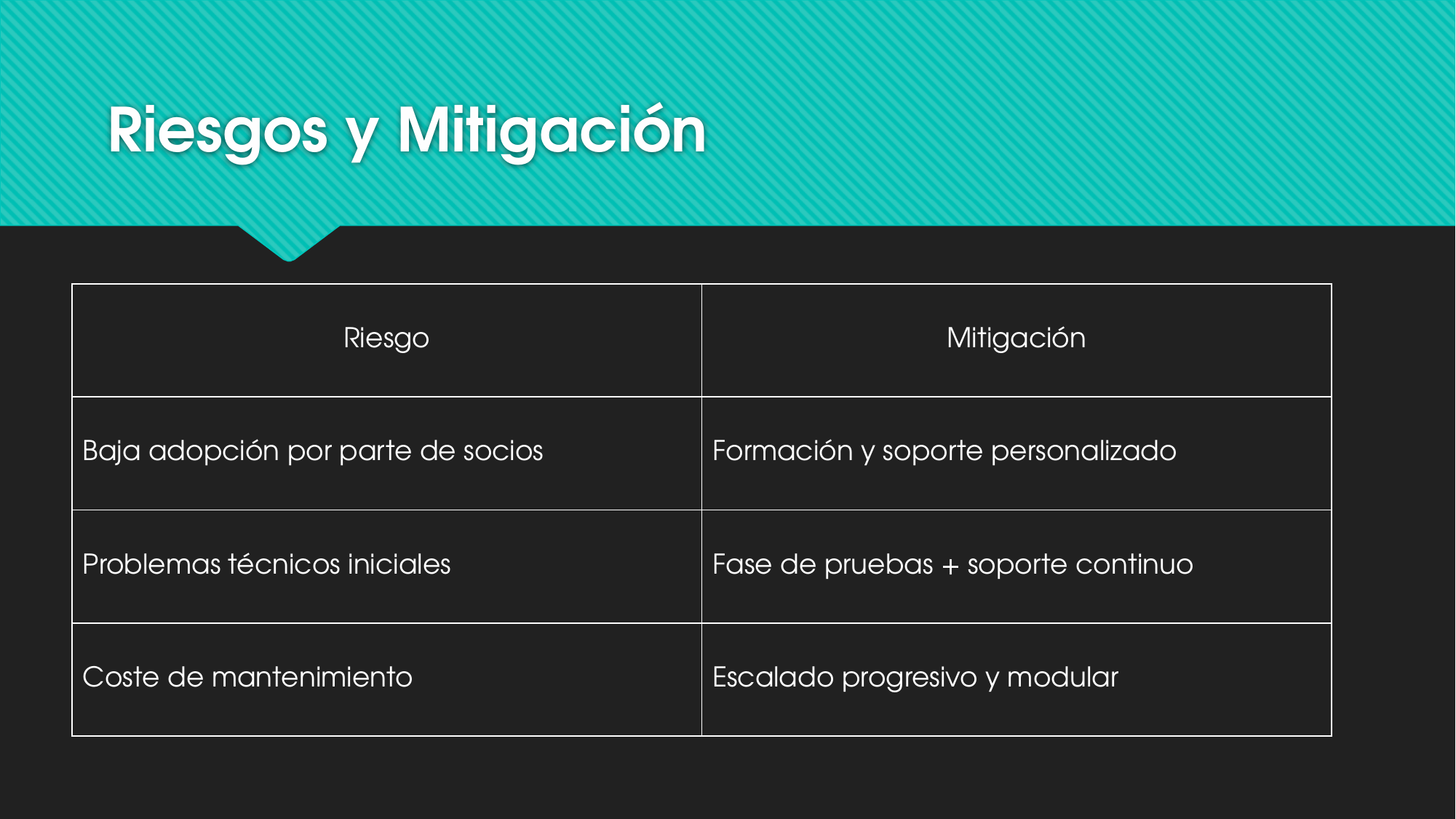

# Riesgos y Mitigación
| Riesgo | Mitigación |
| --- | --- |
| Baja adopción por parte de socios | Formación y soporte personalizado |
| Problemas técnicos iniciales | Fase de pruebas + soporte continuo |
| Coste de mantenimiento | Escalado progresivo y modular |